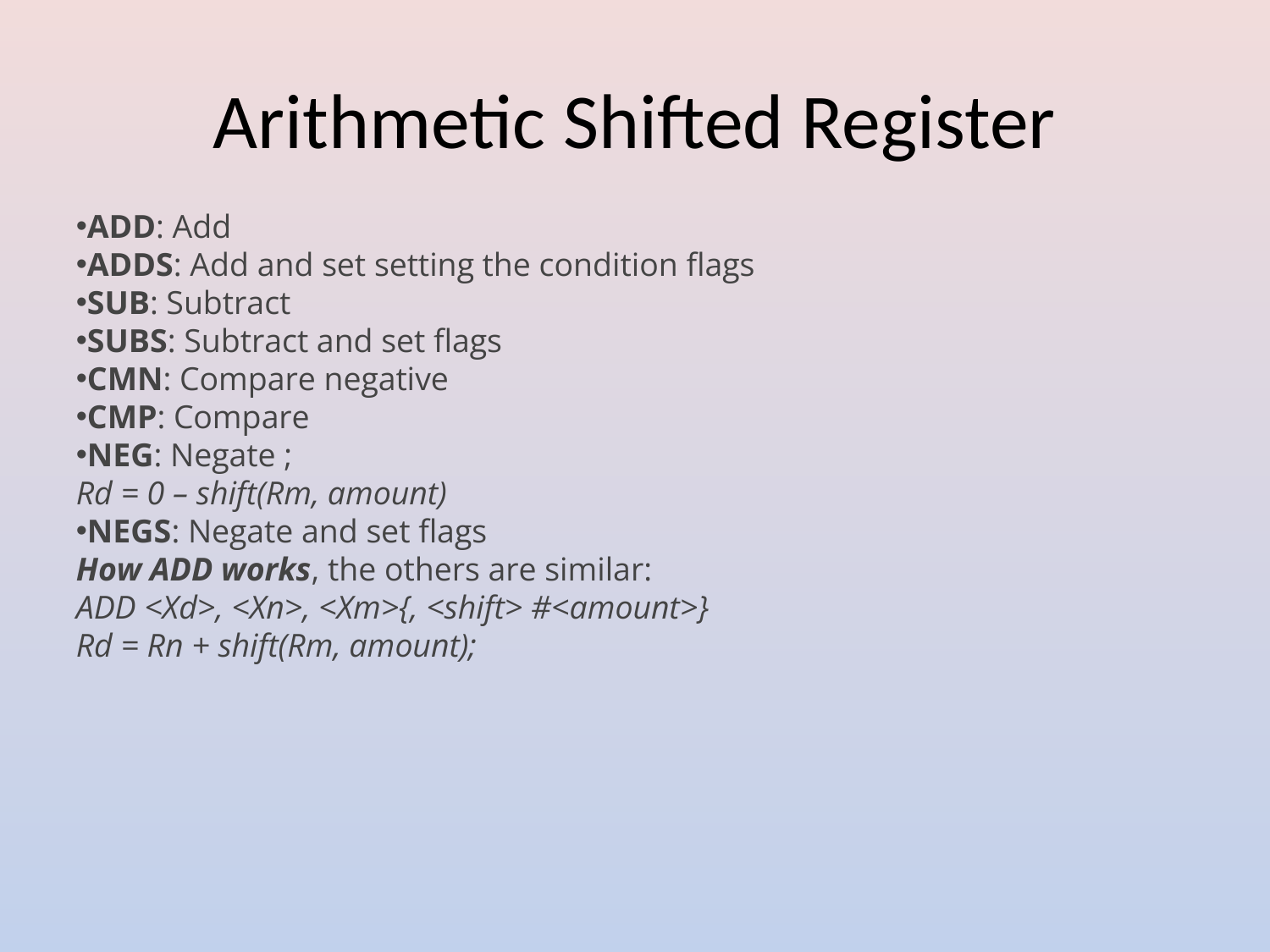

# Arithmetic Shifted Register
ADD: Add
ADDS: Add and set setting the condition flags
SUB: Subtract
SUBS: Subtract and set flags
CMN: Compare negative
CMP: Compare
NEG: Negate ;
Rd = 0 – shift(Rm, amount)
NEGS: Negate and set flags
How ADD works, the others are similar:
ADD <Xd>, <Xn>, <Xm>{, <shift> #<amount>}
Rd = Rn + shift(Rm, amount);